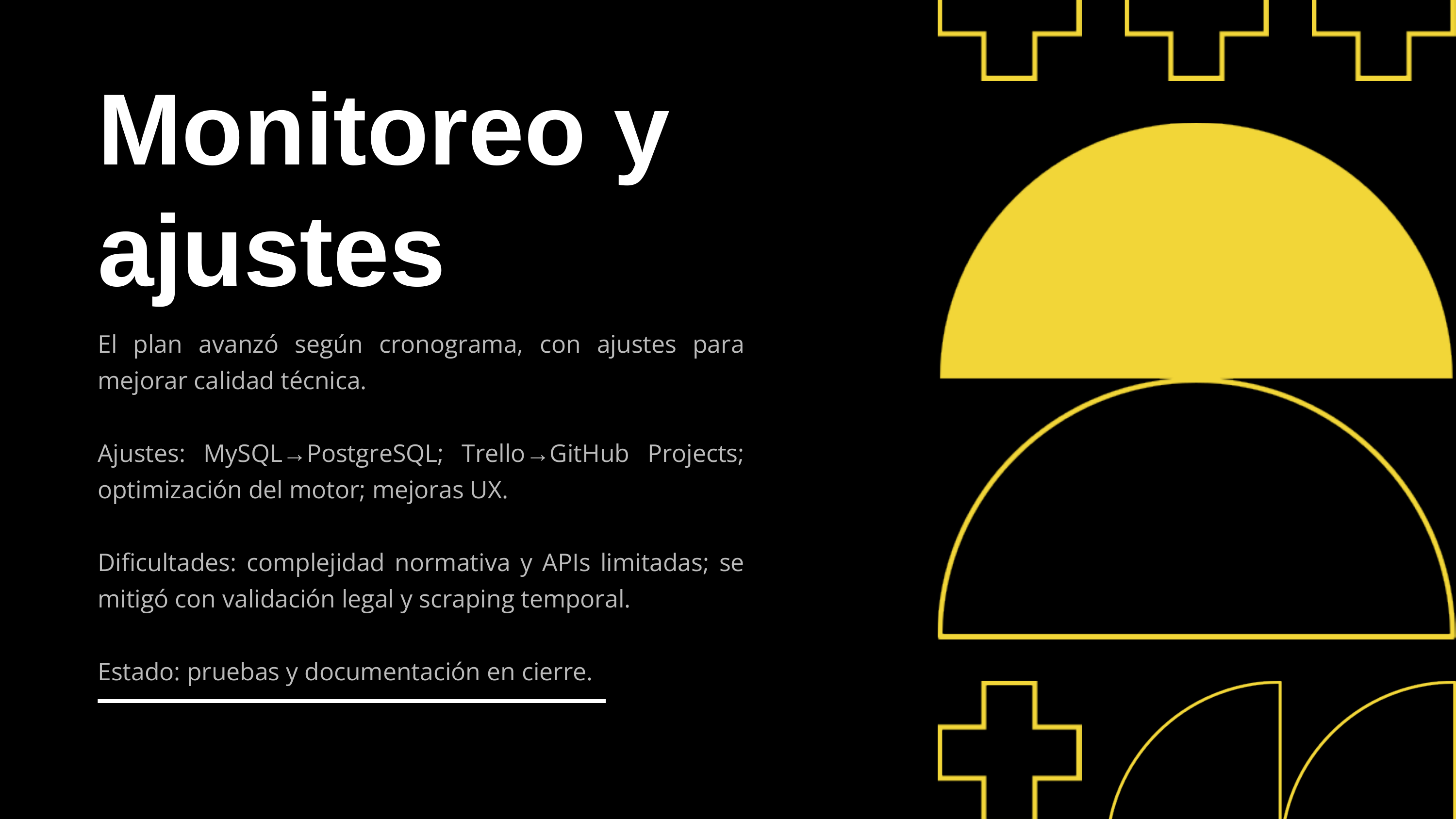

Monitoreo y ajustes
El plan avanzó según cronograma, con ajustes para mejorar calidad técnica.

Ajustes: MySQL→PostgreSQL; Trello→GitHub Projects; optimización del motor; mejoras UX.

Dificultades: complejidad normativa y APIs limitadas; se mitigó con validación legal y scraping temporal.

Estado: pruebas y documentación en cierre.